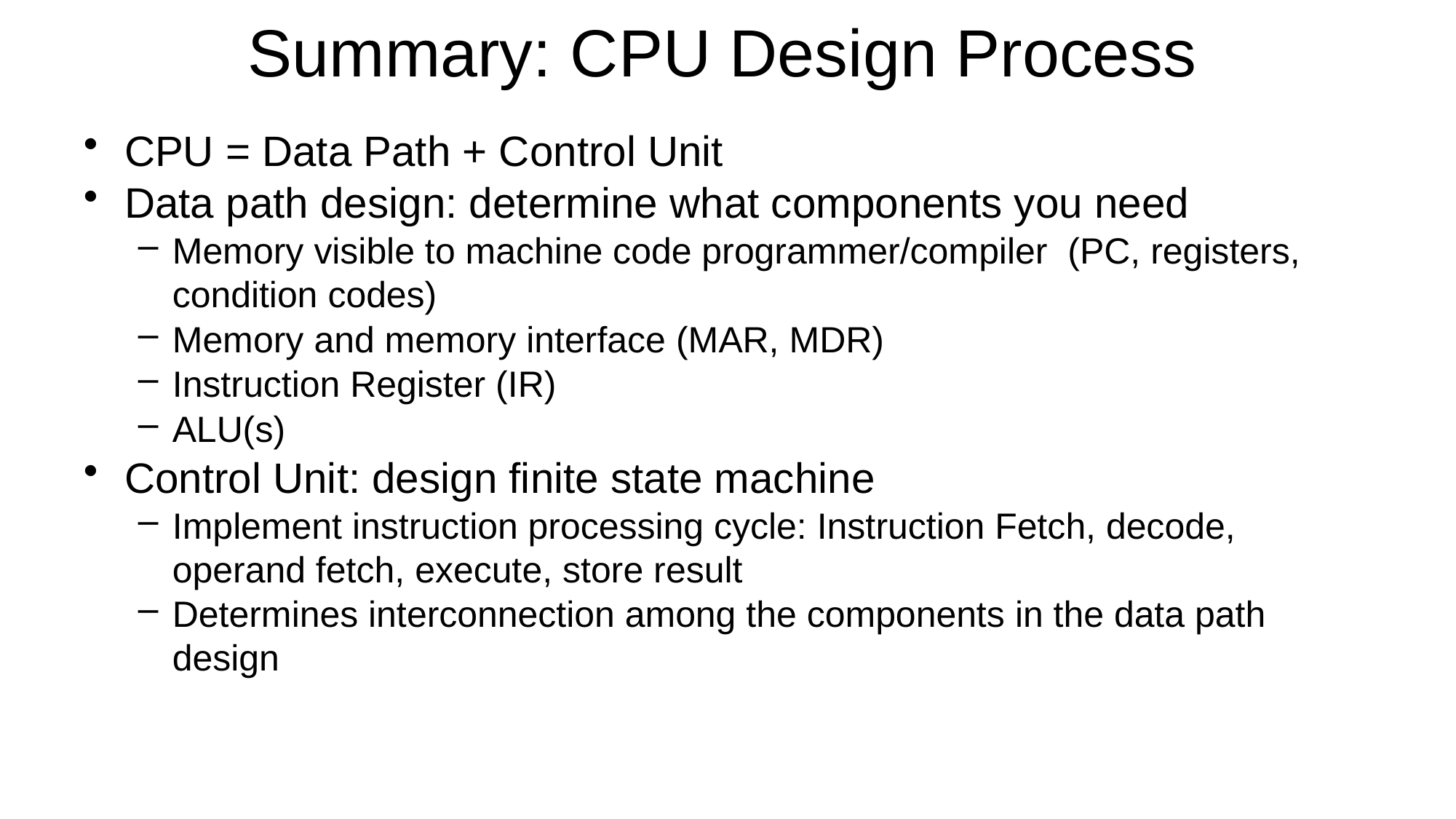

# Summary: CPU Design Process
CPU = Data Path + Control Unit
Data path design: determine what components you need
Memory visible to machine code programmer/compiler  (PC, registers, condition codes)
Memory and memory interface (MAR, MDR)
Instruction Register (IR)
ALU(s)
Control Unit: design finite state machine
Implement instruction processing cycle: Instruction Fetch, decode, operand fetch, execute, store result
Determines interconnection among the components in the data path design